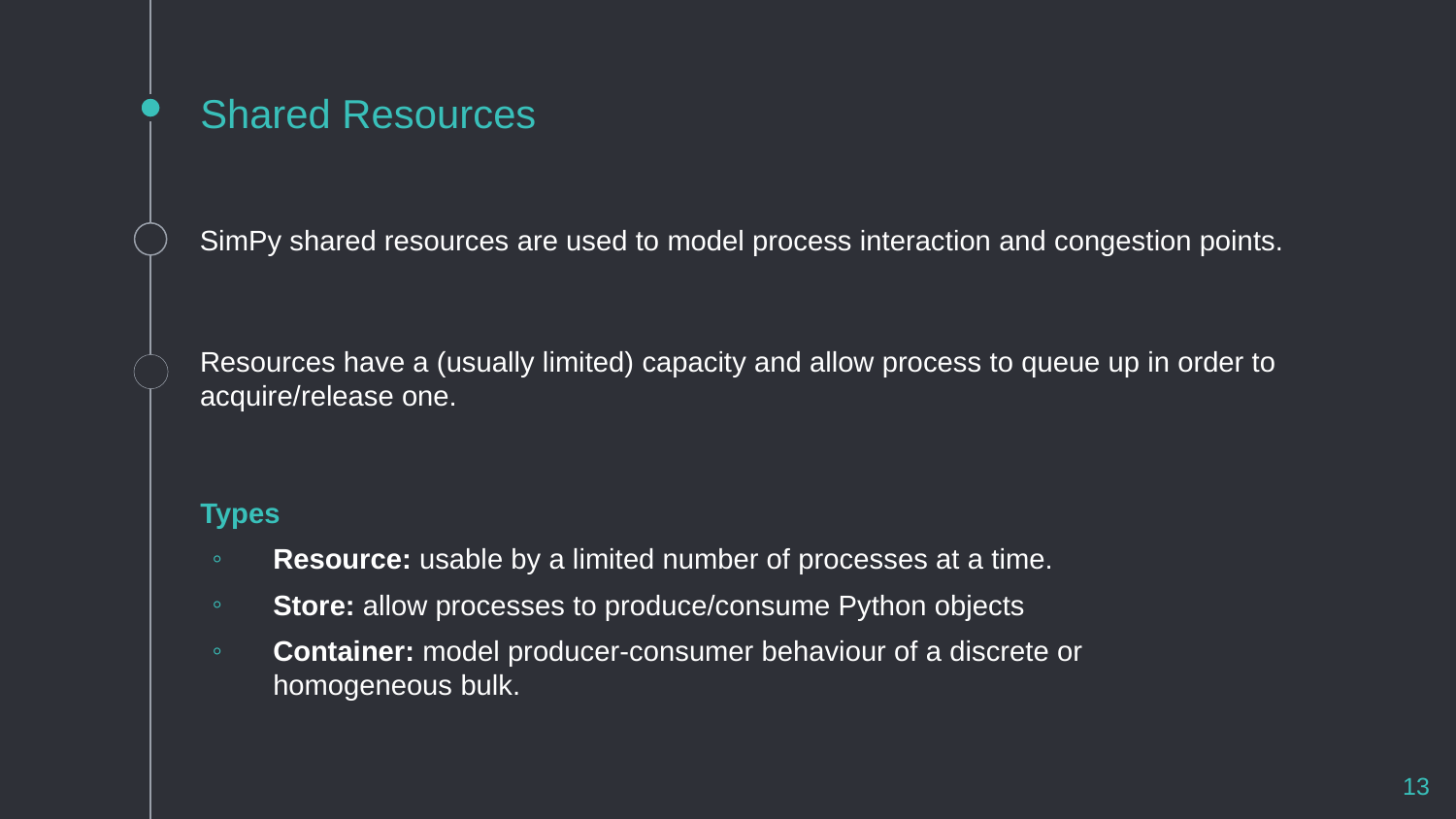

# Shared Resources
SimPy shared resources are used to model process interaction and congestion points.
Resources have a (usually limited) capacity and allow process to queue up in order to acquire/release one.

Types
Resource: usable by a limited number of processes at a time.
Store: allow processes to produce/consume Python objects
Container: model producer-consumer behaviour of a discrete or homogeneous bulk.
13